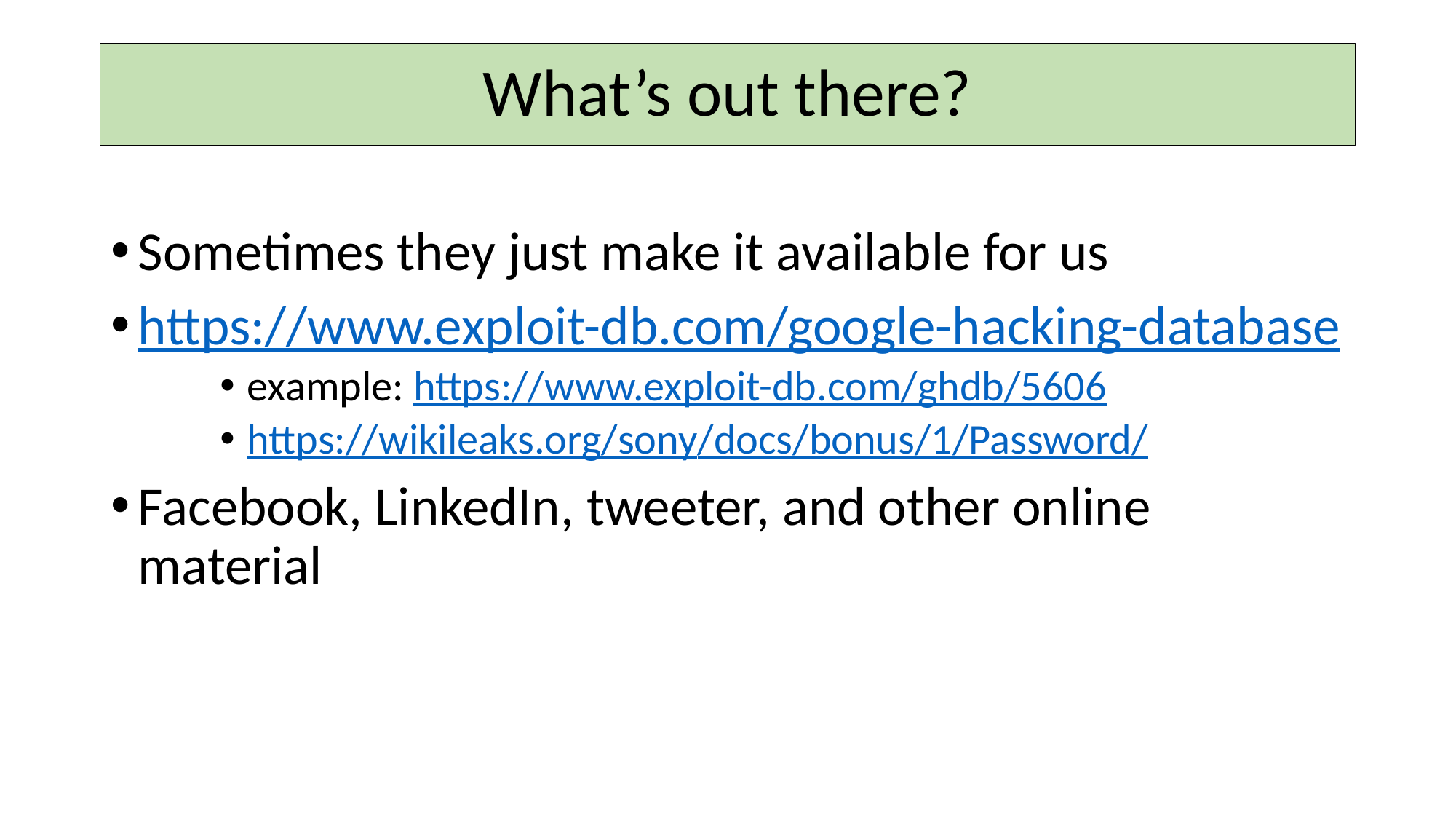

# What’s out there?
Sometimes they just make it available for us
https://www.exploit-db.com/google-hacking-database
example: https://www.exploit-db.com/ghdb/5606
https://wikileaks.org/sony/docs/bonus/1/Password/
Facebook, LinkedIn, tweeter, and other online material